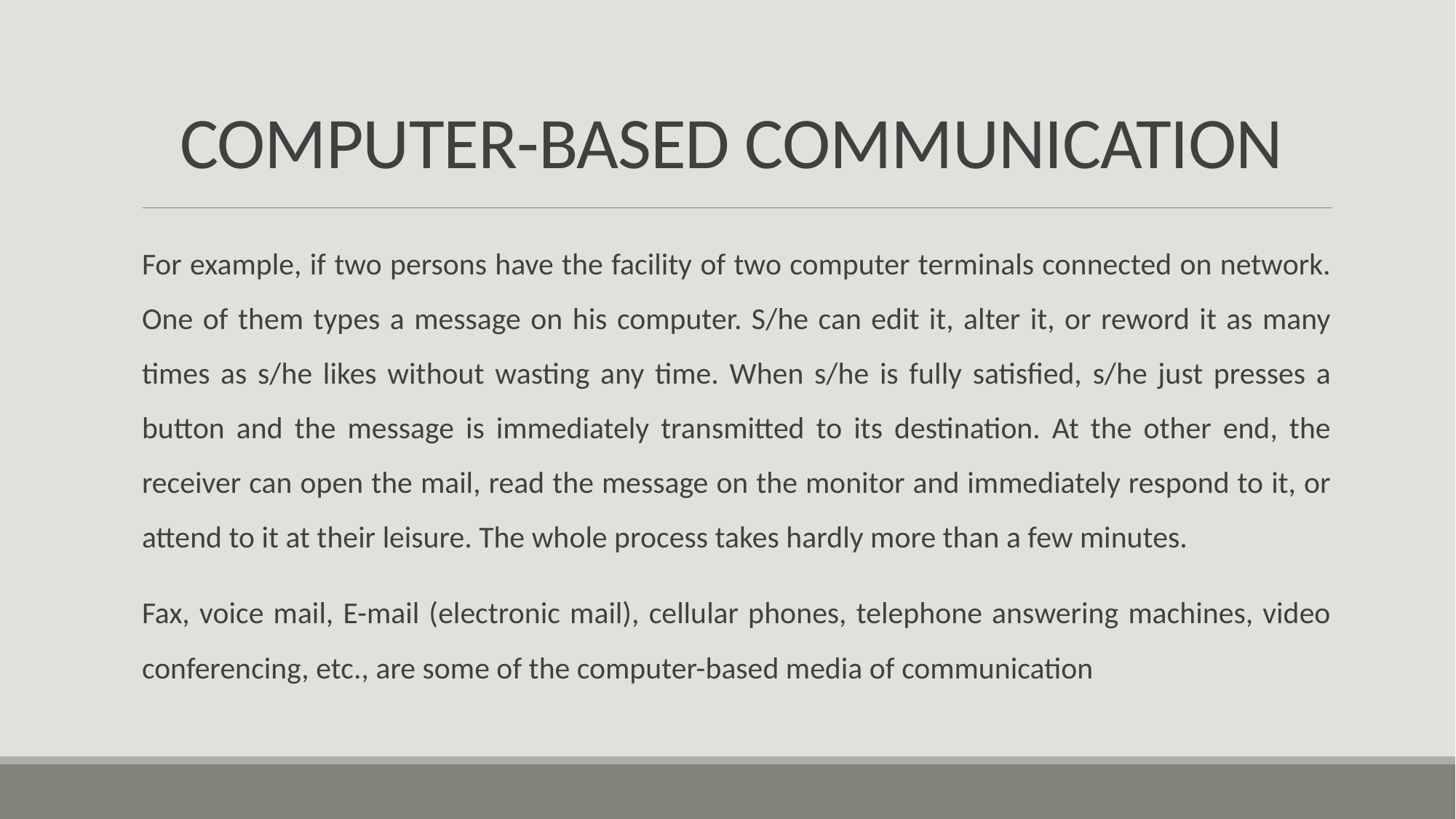

# COMPUTER-BASED COMMUNICATION
For example, if two persons have the facility of two computer terminals connected on network. One of them types a message on his computer. S/he can edit it, alter it, or reword it as many times as s/he likes without wasting any time. When s/he is fully satisfied, s/he just presses a button and the message is immediately transmitted to its destination. At the other end, the receiver can open the mail, read the message on the monitor and immediately respond to it, or attend to it at their leisure. The whole process takes hardly more than a few minutes.
Fax, voice mail, E-mail (electronic mail), cellular phones, telephone answering machines, video conferencing, etc., are some of the computer-based media of communication